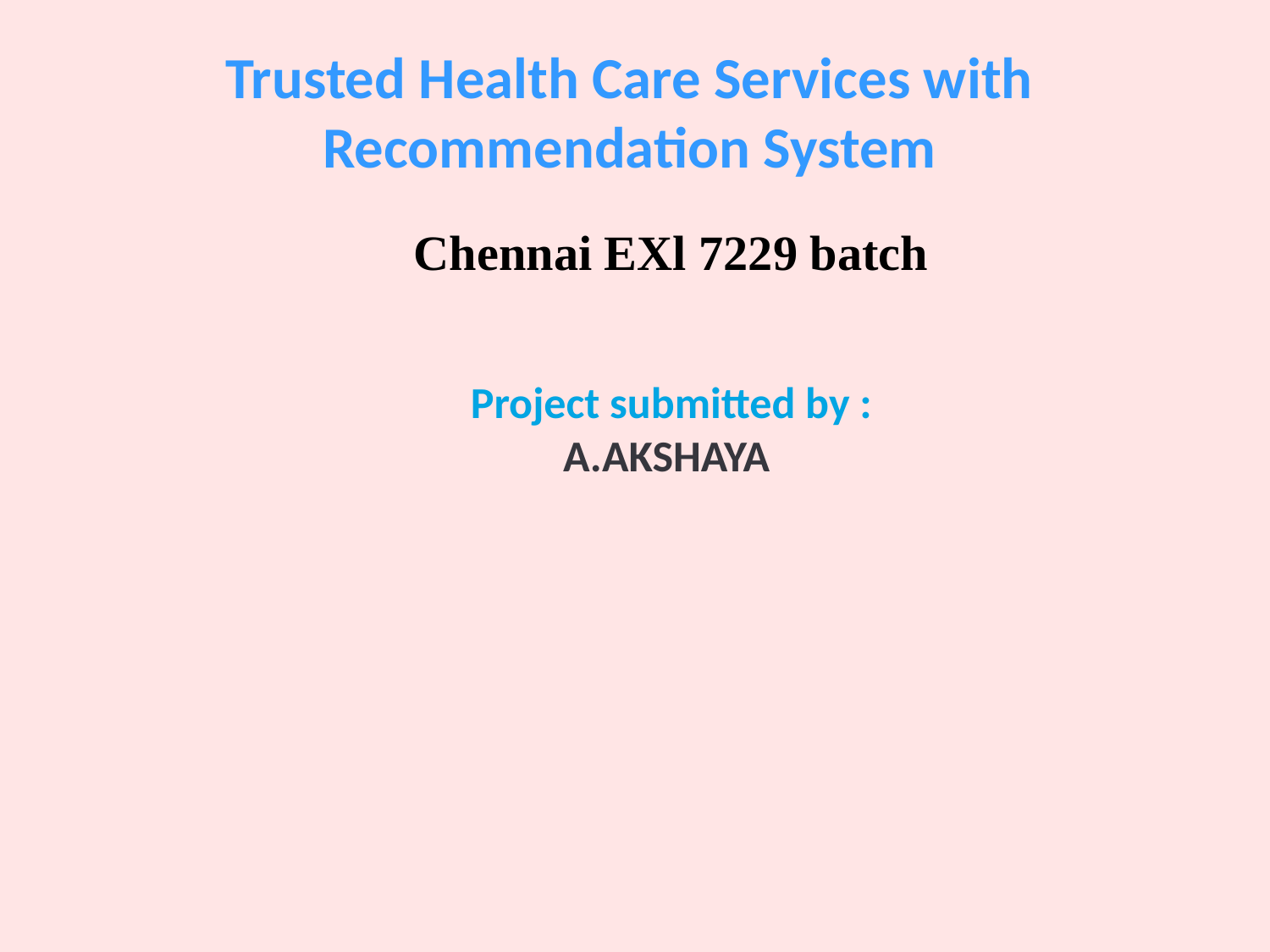

# Trusted Health Care Services with Recommendation System
Chennai EXl 7229 batch
Project submitted by :
A.AKSHAYA